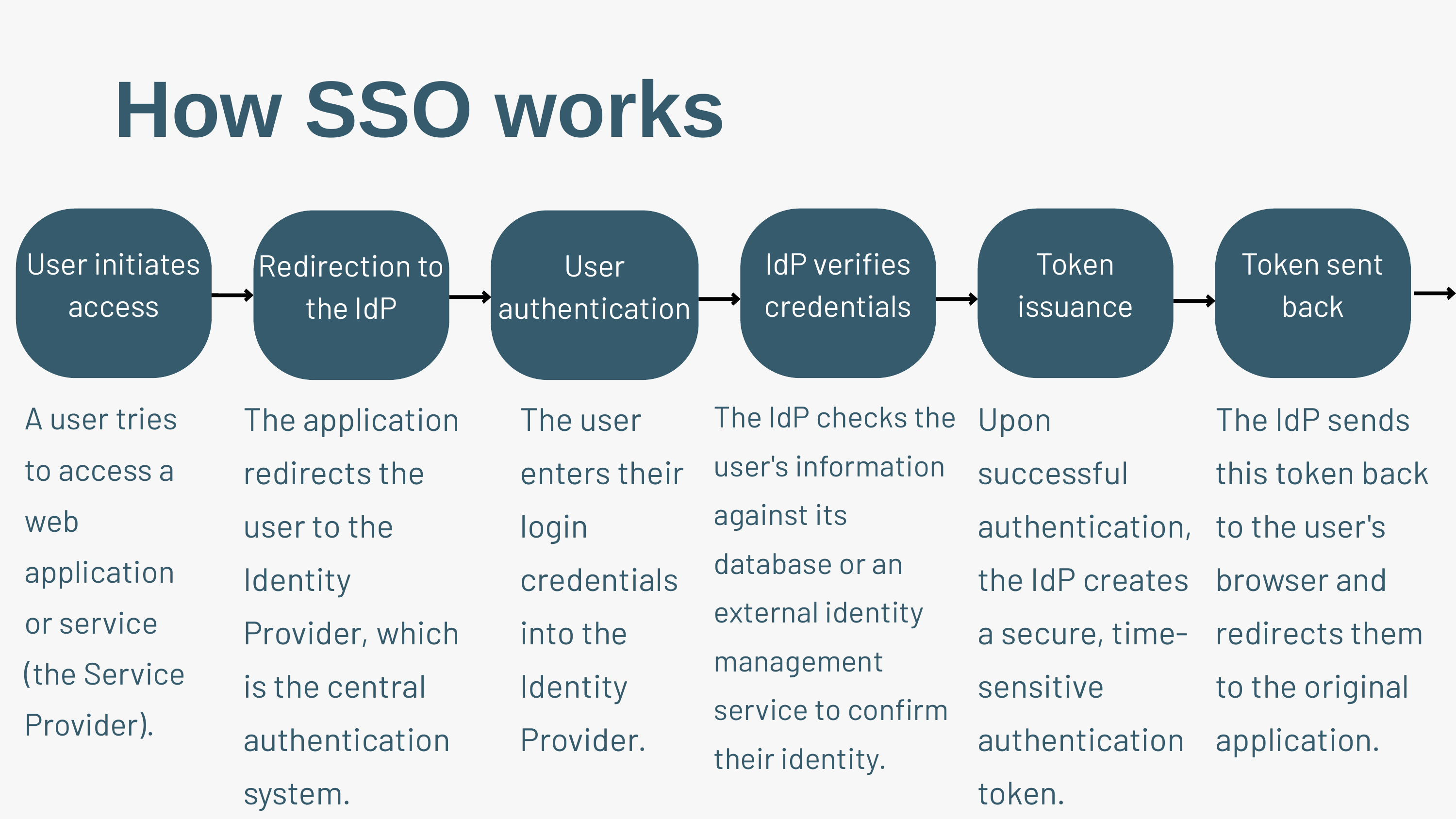

How SSO works

User initiates access

IdP verifies credentials

Token issuance

Token sent back

Redirection to the IdP

User authentication

The application redirects the user to the Identity Provider, which is the central authentication system.
The user enters their login credentials into the Identity Provider.
The IdP sends this token back to the user's browser and redirects them to the original application.
Upon successful authentication, the IdP creates a secure, time-sensitive authentication token.
A user tries to access a web application or service (the Service Provider).
The IdP checks the user's information against its database or an external identity management service to confirm their identity.